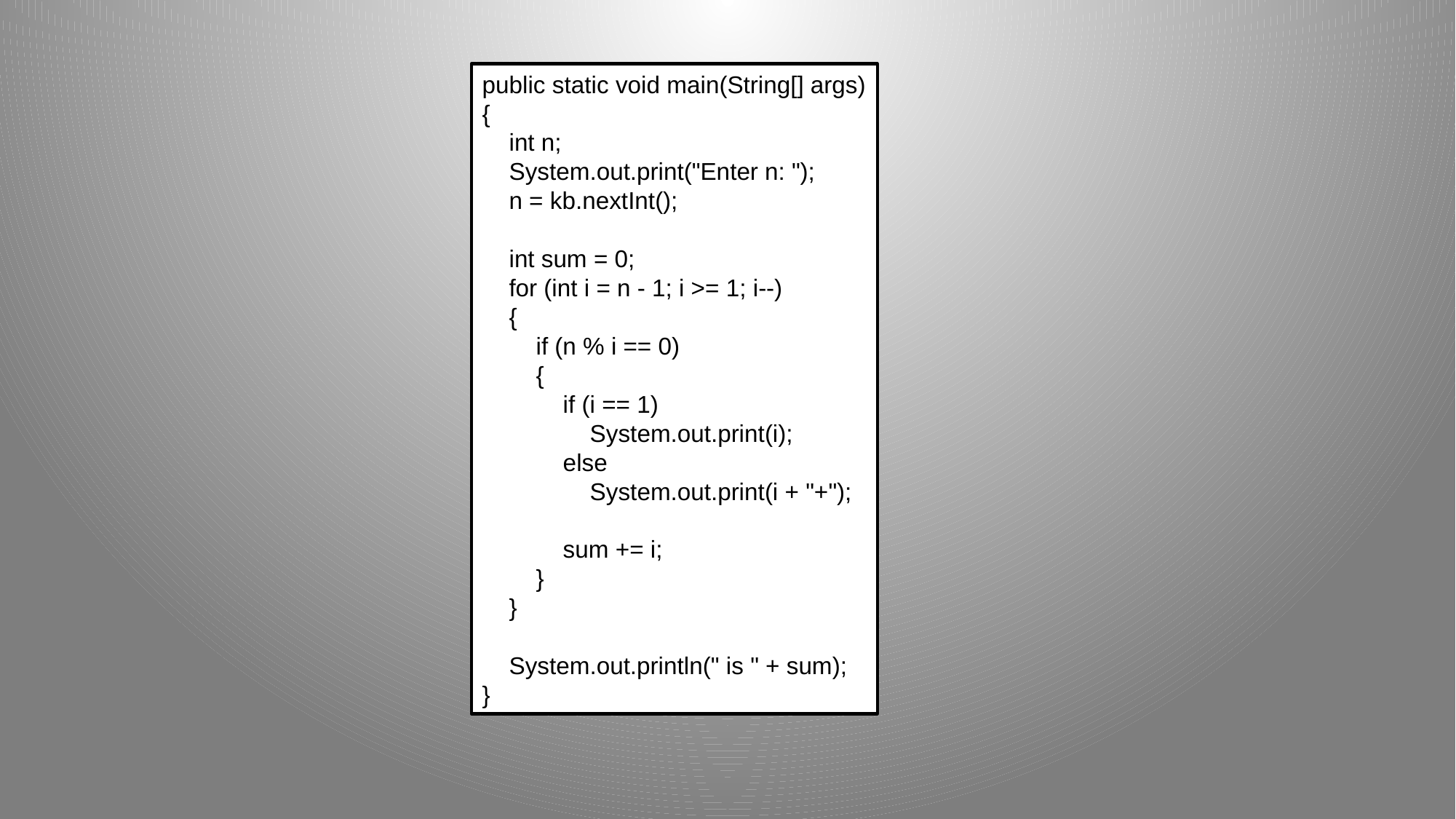

public static void main(String[] args)
{
    int n;
    System.out.print("Enter n: ");
    n = kb.nextInt();

    int sum = 0;
    for (int i = n - 1; i >= 1; i--)
    {
        if (n % i == 0)
        {
            if (i == 1)
                System.out.print(i);
            else
                System.out.print(i + "+");

            sum += i;
        }
    }

    System.out.println(" is " + sum);
}